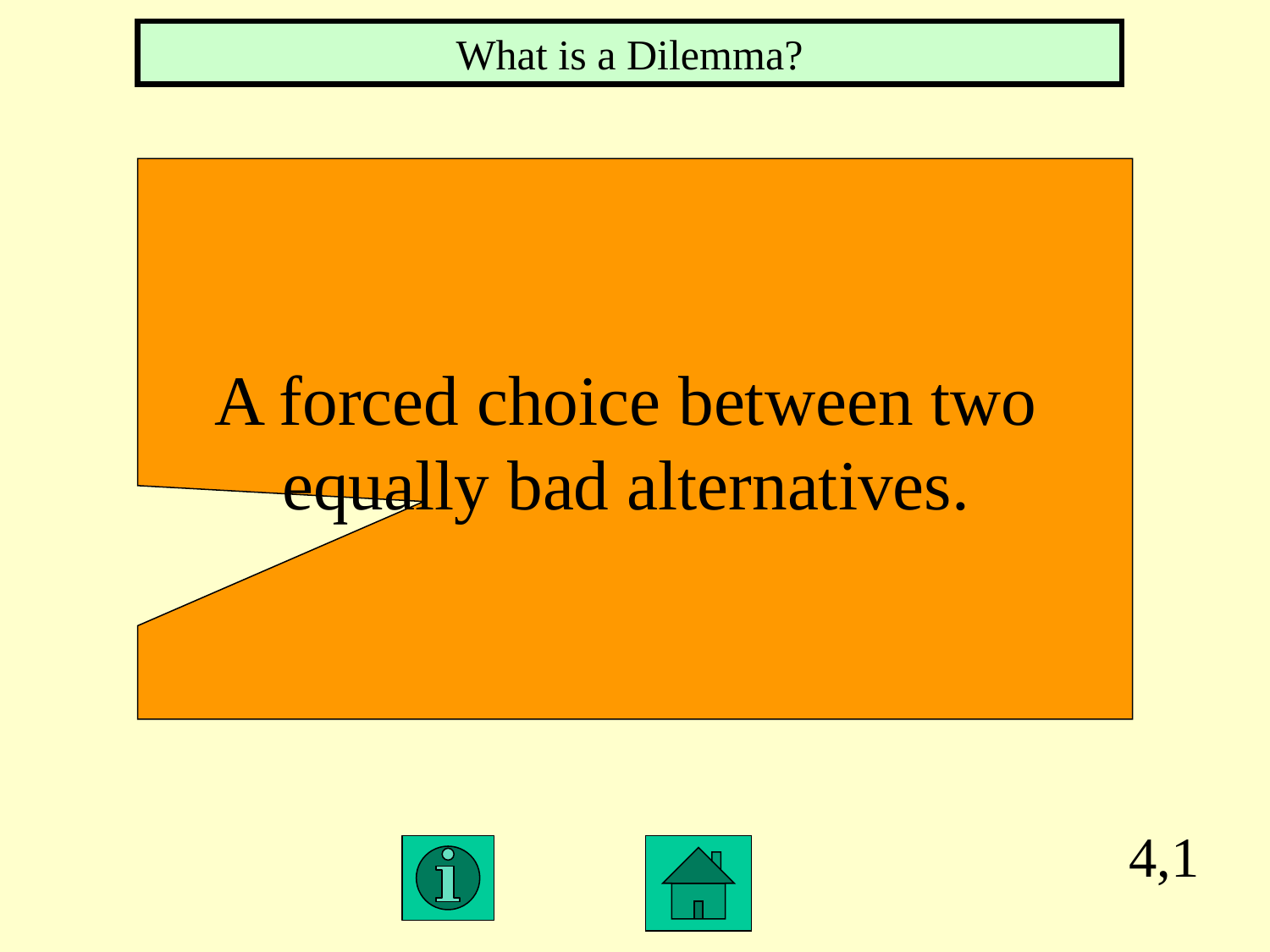

What is a Dilemma?
A forced choice between two
equally bad alternatives.
4,1